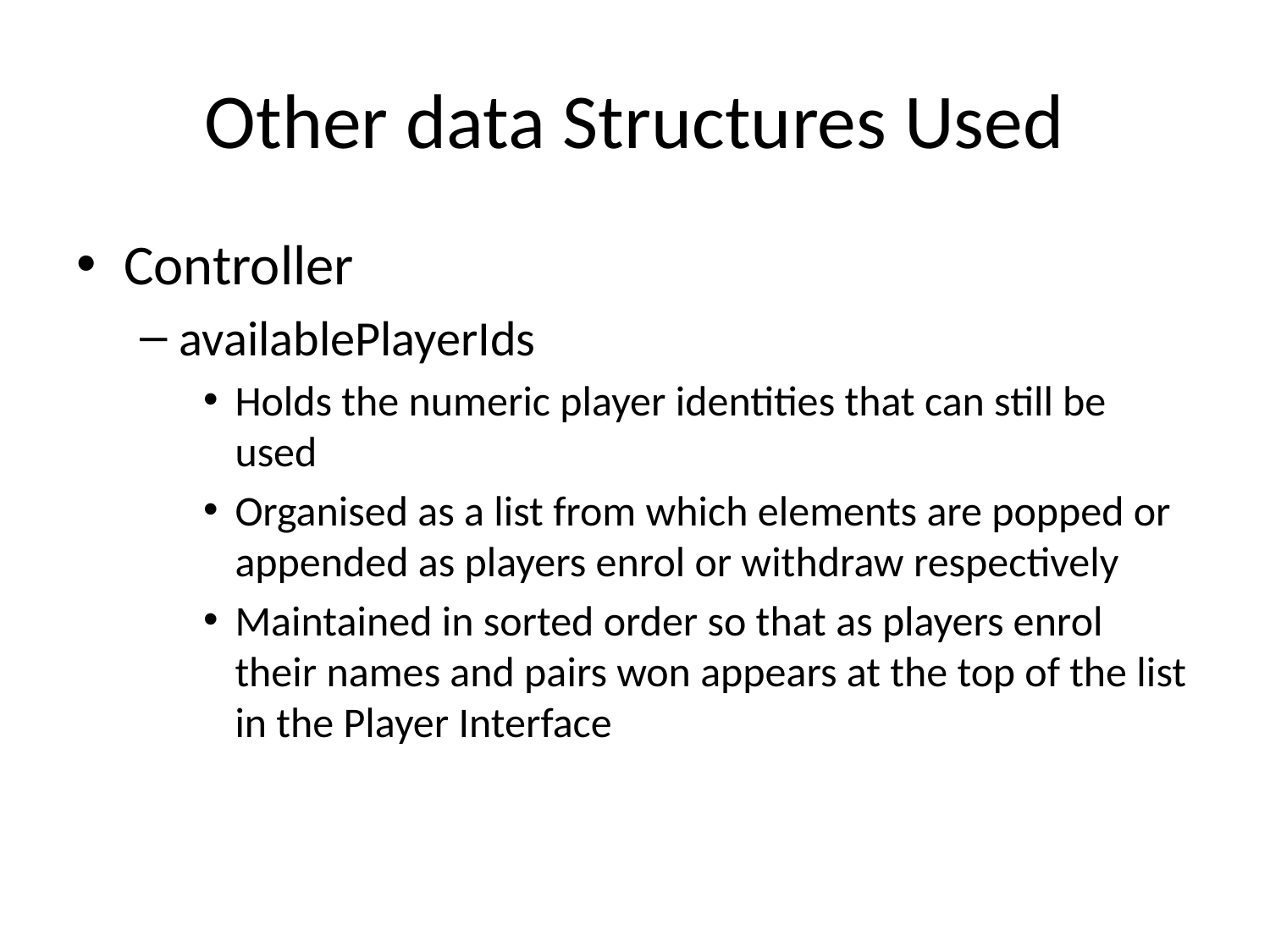

# Other data Structures Used
Controller
availablePlayerIds
Holds the numeric player identities that can still be used
Organised as a list from which elements are popped or appended as players enrol or withdraw respectively
Maintained in sorted order so that as players enrol their names and pairs won appears at the top of the list in the Player Interface